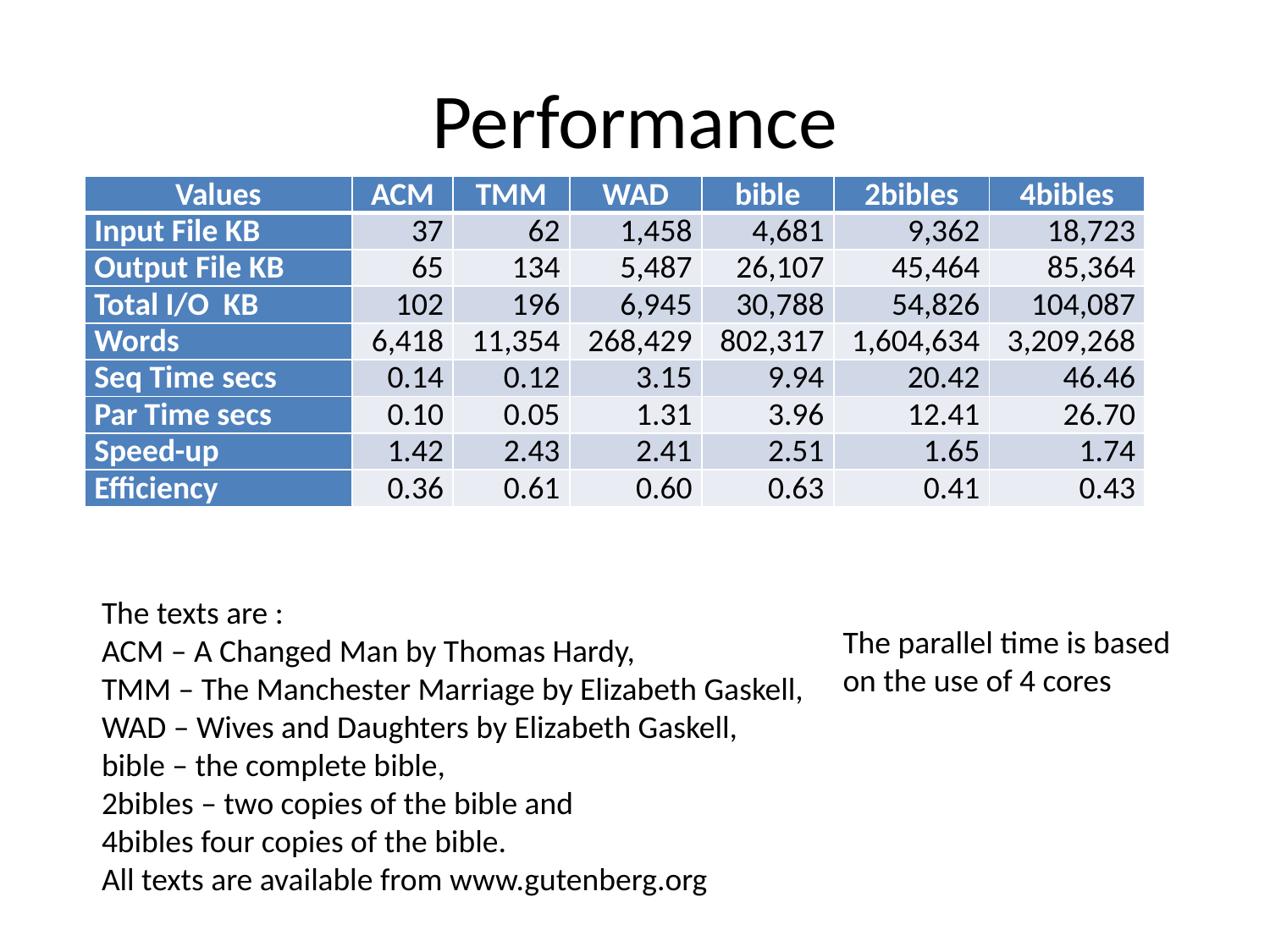

# Performance
| Values | ACM | TMM | WAD | bible | 2bibles | 4bibles |
| --- | --- | --- | --- | --- | --- | --- |
| Input File KB | 37 | 62 | 1,458 | 4,681 | 9,362 | 18,723 |
| Output File KB | 65 | 134 | 5,487 | 26,107 | 45,464 | 85,364 |
| Total I/O KB | 102 | 196 | 6,945 | 30,788 | 54,826 | 104,087 |
| Words | 6,418 | 11,354 | 268,429 | 802,317 | 1,604,634 | 3,209,268 |
| Seq Time secs | 0.14 | 0.12 | 3.15 | 9.94 | 20.42 | 46.46 |
| Par Time secs | 0.10 | 0.05 | 1.31 | 3.96 | 12.41 | 26.70 |
| Speed-up | 1.42 | 2.43 | 2.41 | 2.51 | 1.65 | 1.74 |
| Efficiency | 0.36 | 0.61 | 0.60 | 0.63 | 0.41 | 0.43 |
The texts are :
ACM – A Changed Man by Thomas Hardy,
TMM – The Manchester Marriage by Elizabeth Gaskell,
WAD – Wives and Daughters by Elizabeth Gaskell,
bible – the complete bible,
2bibles – two copies of the bible and
4bibles four copies of the bible.
All texts are available from www.gutenberg.org
The parallel time is based
on the use of 4 cores